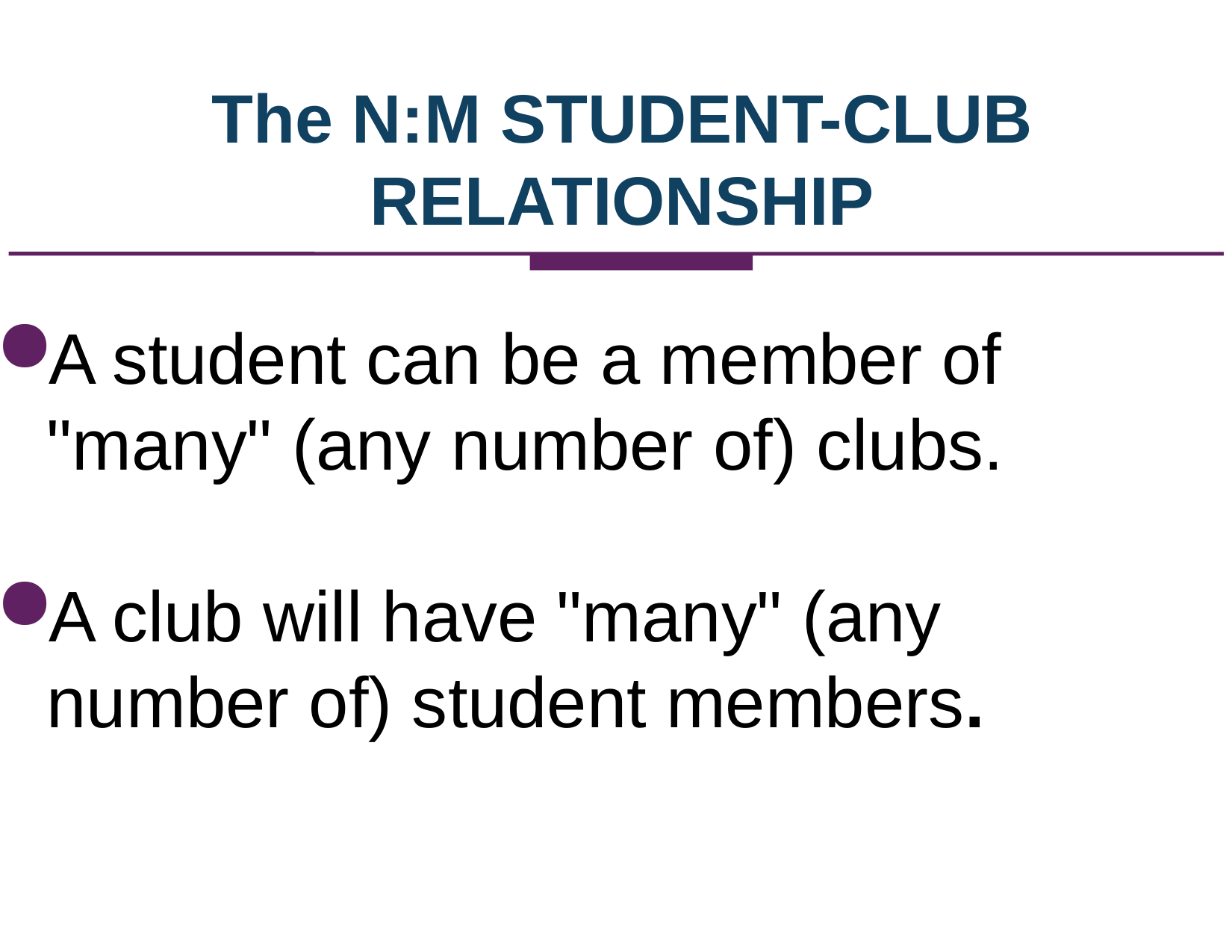

The N:M STUDENT-CLUB RELATIONSHIP

A student can be a member of "many" (any number of) clubs.
A club will have "many" (any number of) student members.